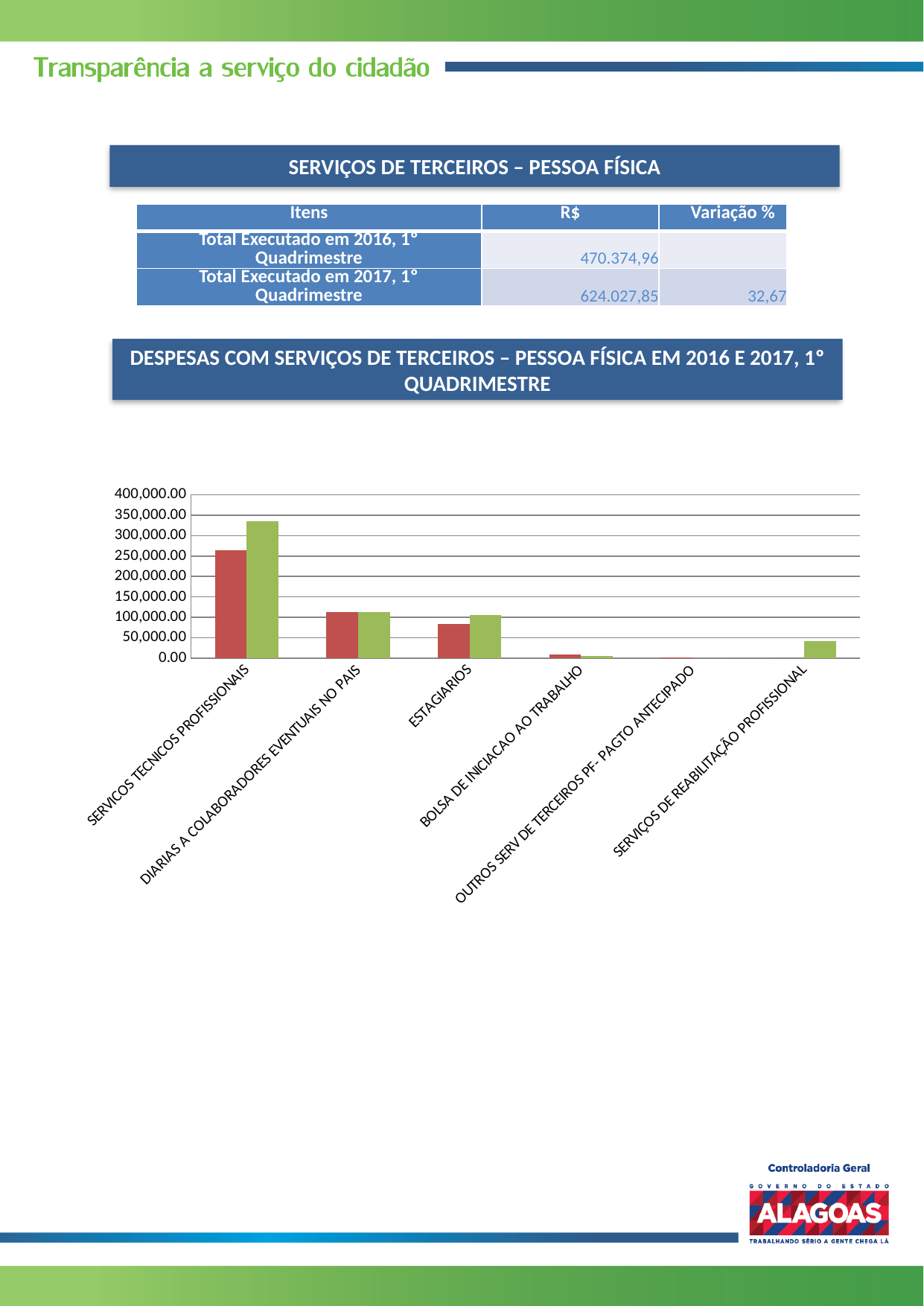

SERVIÇOS DE TERCEIROS – PESSOA FÍSICA
| Itens | R$ | Variação % |
| --- | --- | --- |
| Total Executado em 2016, 1º Quadrimestre | 470.374,96 |  |
| Total Executado em 2017, 1º Quadrimestre | 624.027,85 | 32,67 |
DESPESAS COM SERVIÇOS DE TERCEIROS – PESSOA FÍSICA EM 2016 E 2017, 1º QUADRIMESTRE

### Chart

| Category |  |  |
|---|---|---|
| SERVICOS TECNICOS PROFISSIONAIS | 263422.12 | 334549.84999999986 |
| DIARIAS A COLABORADORES EVENTUAIS NO PAIS | 111970.0 | 111970.0 |
| ESTAGIARIOS | 84480.0 | 104944.0 |
| BOLSA DE INICIACAO AO TRABALHO | 9000.0 | 4800.0 |
| OUTROS SERV DE TERCEIROS PF- PAGTO ANTECIPADO | 1502.84 | 0.0 |
| SERVIÇOS DE REABILITAÇÃO PROFISSIONAL | 0.0 | 42000.0 |